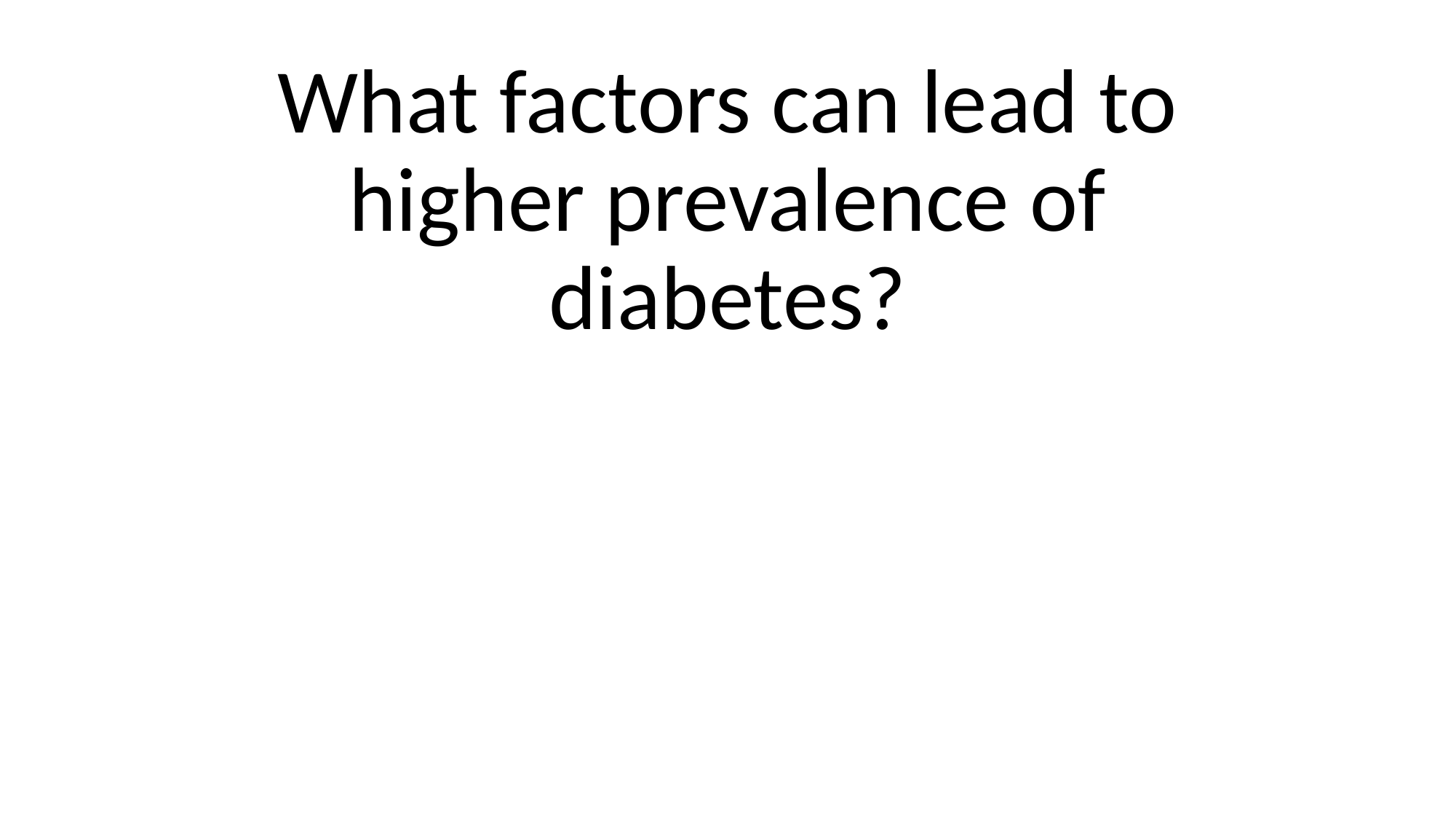

# What factors can lead to higher prevalence of diabetes?